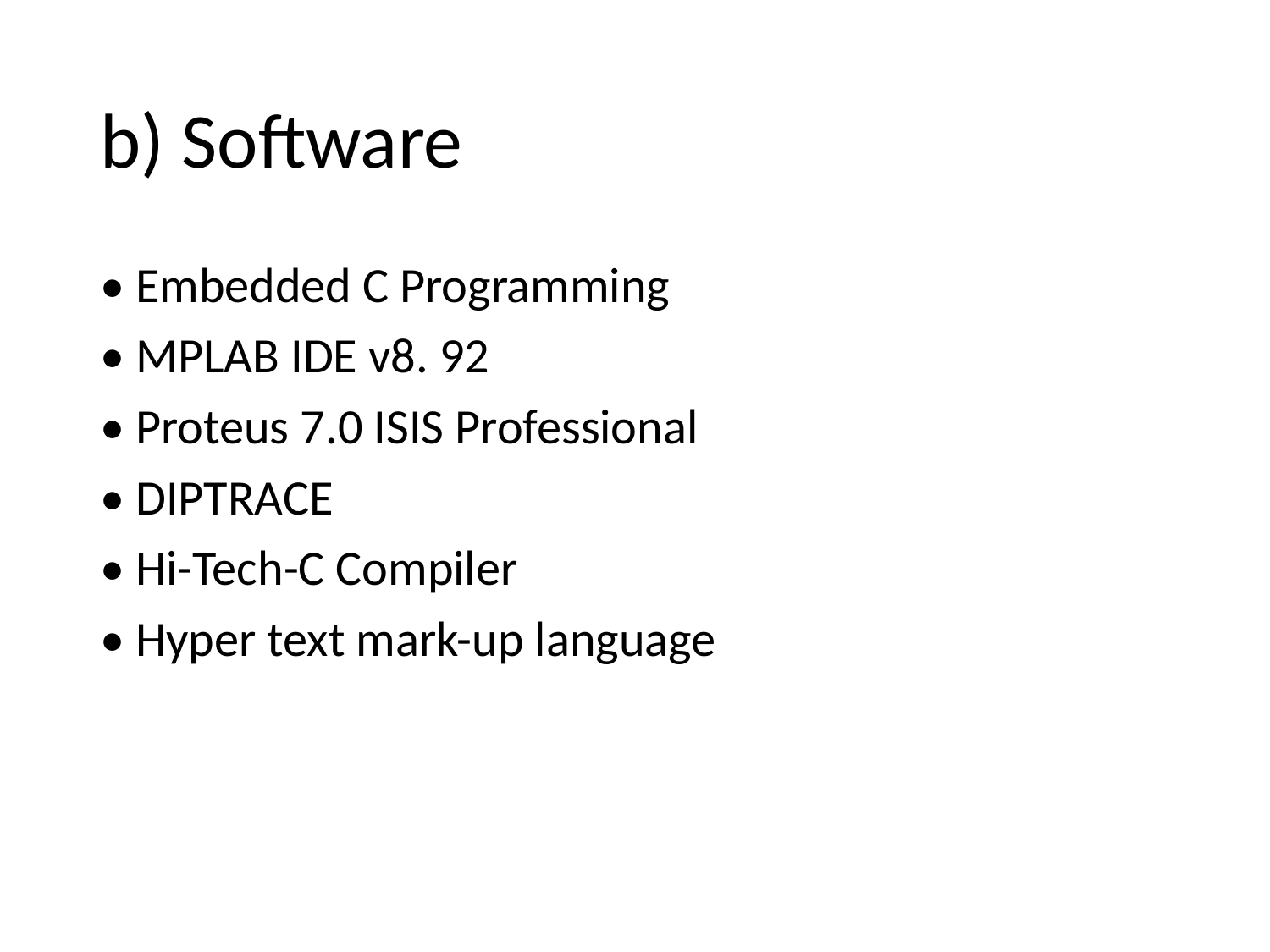

# b) Software
• Embedded C Programming
• MPLAB IDE v8. 92
• Proteus 7.0 ISIS Professional
• DIPTRACE
• Hi-Tech-C Compiler
• Hyper text mark-up language